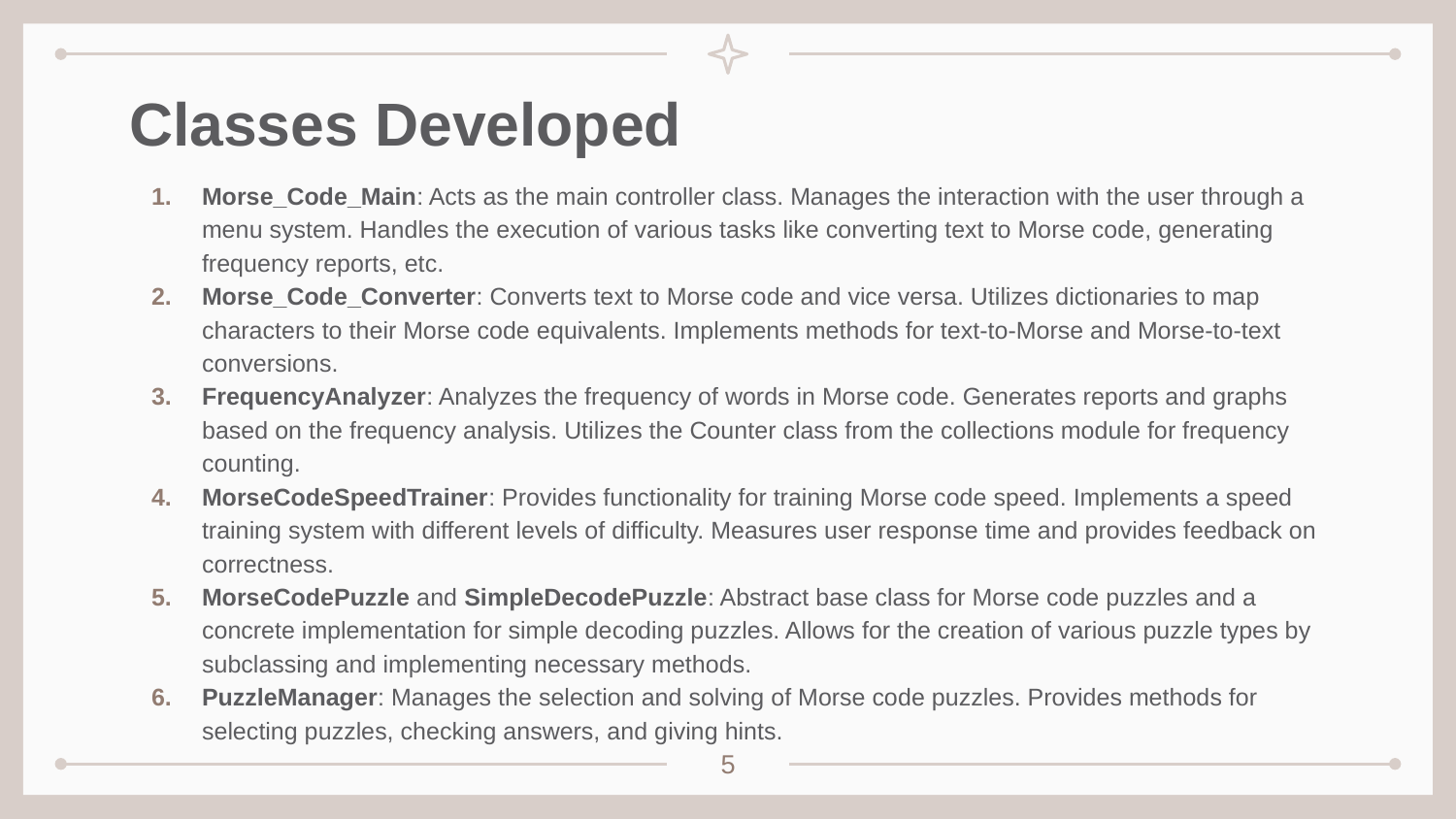

# Classes Developed
Morse_Code_Main: Acts as the main controller class. Manages the interaction with the user through a menu system. Handles the execution of various tasks like converting text to Morse code, generating frequency reports, etc.
Morse_Code_Converter: Converts text to Morse code and vice versa. Utilizes dictionaries to map characters to their Morse code equivalents. Implements methods for text-to-Morse and Morse-to-text conversions.
FrequencyAnalyzer: Analyzes the frequency of words in Morse code. Generates reports and graphs based on the frequency analysis. Utilizes the Counter class from the collections module for frequency counting.
MorseCodeSpeedTrainer: Provides functionality for training Morse code speed. Implements a speed training system with different levels of difficulty. Measures user response time and provides feedback on correctness.
MorseCodePuzzle and SimpleDecodePuzzle: Abstract base class for Morse code puzzles and a concrete implementation for simple decoding puzzles. Allows for the creation of various puzzle types by subclassing and implementing necessary methods.
PuzzleManager: Manages the selection and solving of Morse code puzzles. Provides methods for selecting puzzles, checking answers, and giving hints.

5